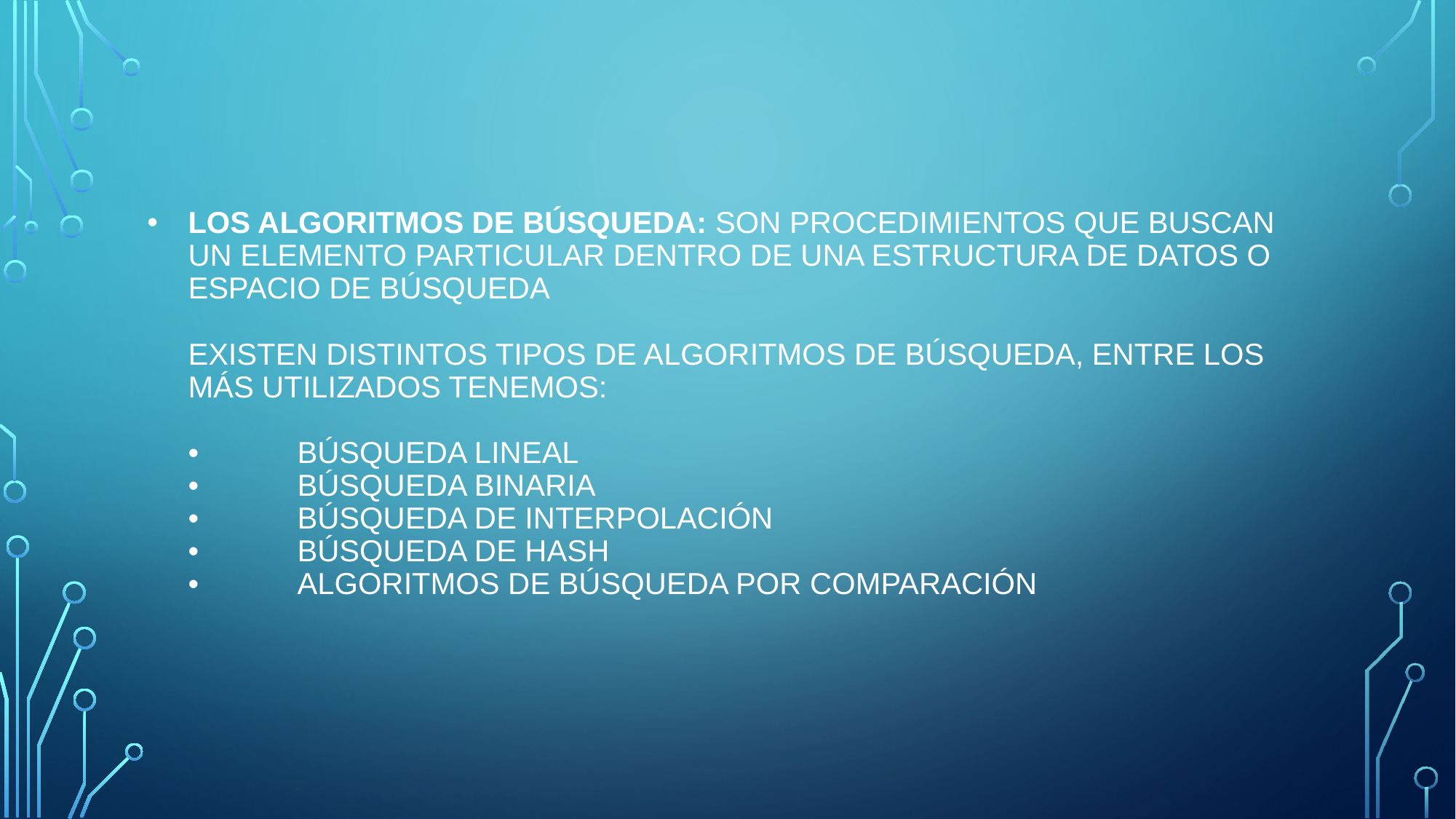

# Los algoritmos de búsqueda: son procedimientos que buscan un elemento particular dentro de una estructura de datos o espacio de búsqueda Existen distintos tipos de algoritmos de búsqueda, entre los más utilizados tenemos: •	Búsqueda Lineal •	Búsqueda Binaria •	Búsqueda de Interpolación •	Búsqueda de Hash •	Algoritmos de búsqueda por comparación